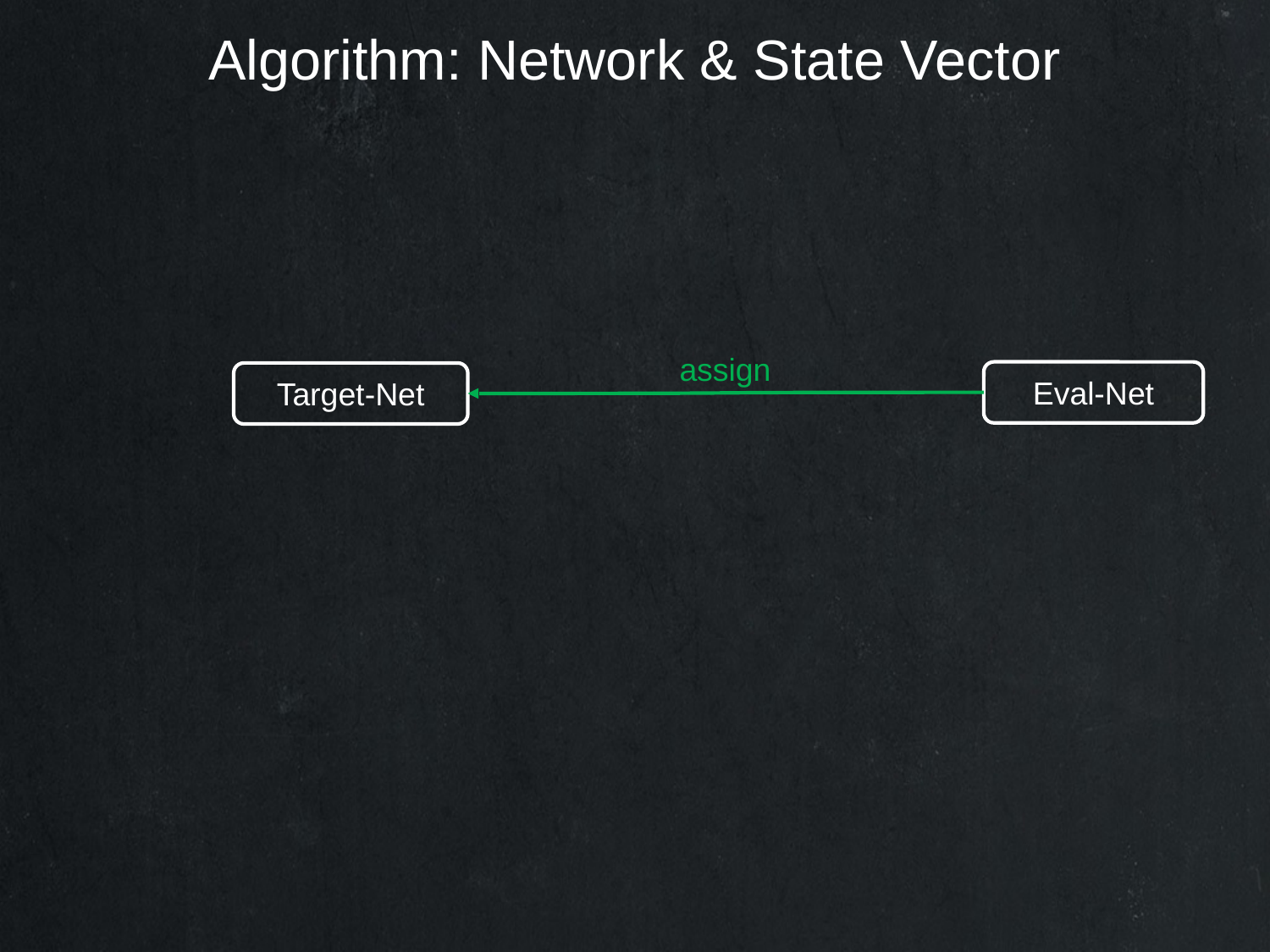

Algorithm: Network & State Vector
assign
Eval-Net
Target-Net